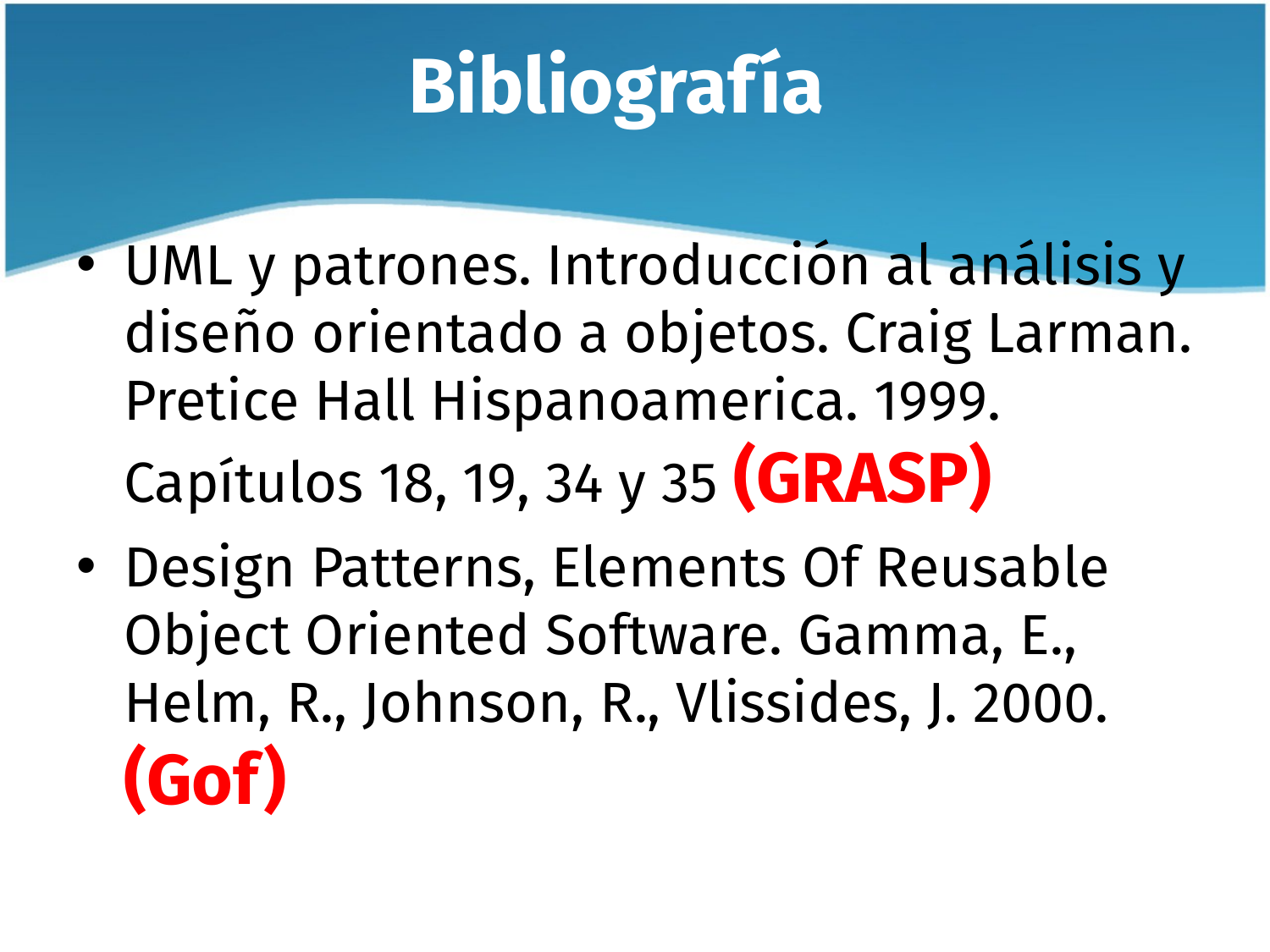

# Bibliografía
UML y patrones. Introducción al análisis y diseño orientado a objetos. Craig Larman. Pretice Hall Hispanoamerica. 1999. Capítulos 18, 19, 34 y 35 (GRASP)
Design Patterns, Elements Of Reusable Object Oriented Software. Gamma, E., Helm, R., Johnson, R., Vlissides, J. 2000. (Gof)